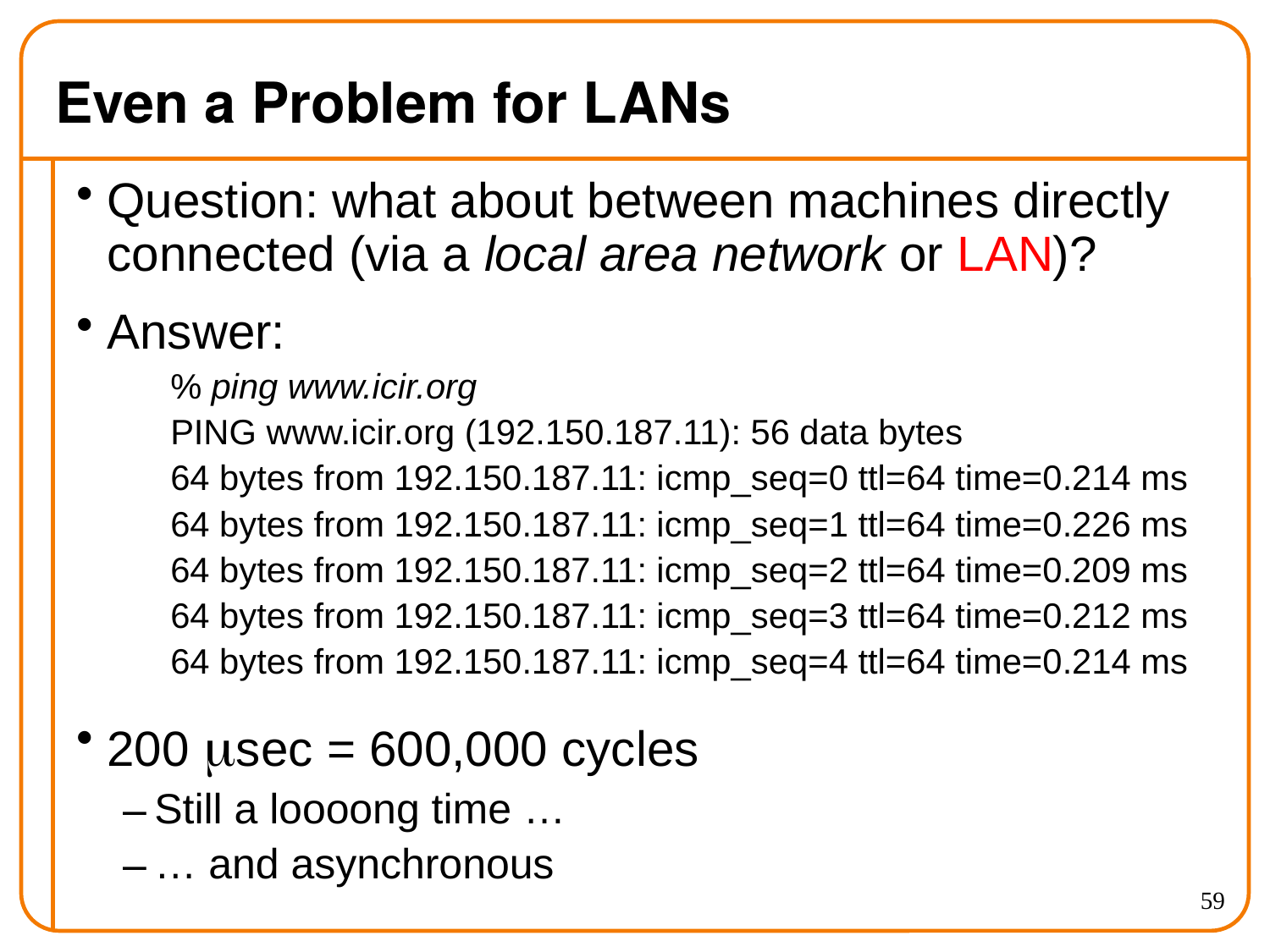

# Even a Problem for LANs
Question: what about between machines directly connected (via a local area network or LAN)?
Answer:
% ping www.icir.org
PING www.icir.org (192.150.187.11): 56 data bytes
64 bytes from 192.150.187.11: icmp_seq=0 ttl=64 time=0.214 ms
64 bytes from 192.150.187.11: icmp_seq=1 ttl=64 time=0.226 ms
64 bytes from 192.150.187.11: icmp_seq=2 ttl=64 time=0.209 ms
64 bytes from 192.150.187.11: icmp_seq=3 ttl=64 time=0.212 ms
64 bytes from 192.150.187.11: icmp_seq=4 ttl=64 time=0.214 ms
200 μsec = 600,000 cycles
Still a loooong time …
… and asynchronous
59